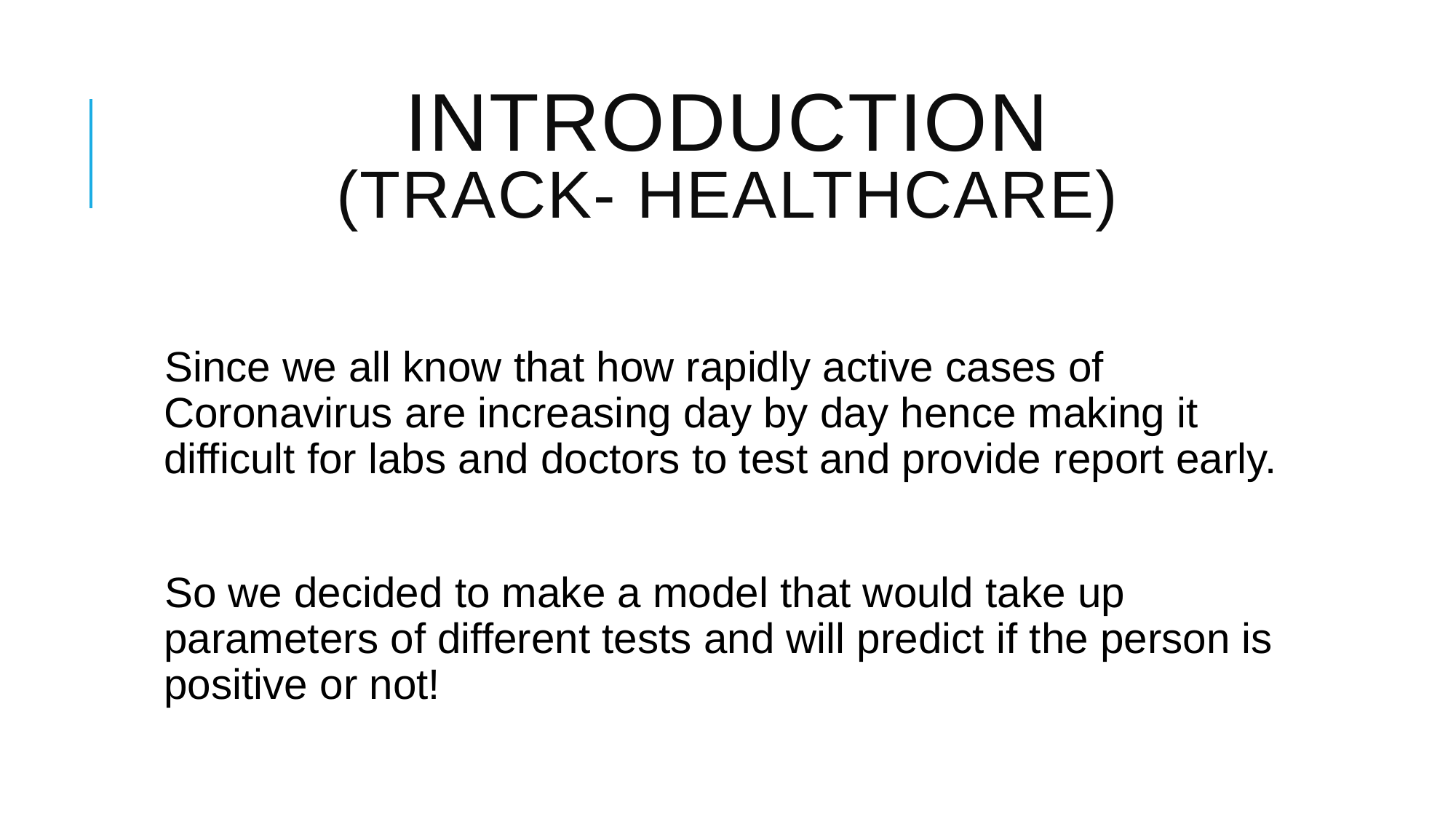

# Introduction (Track- Healthcare)

Since we all know that how rapidly active cases of Coronavirus are increasing day by day hence making it difficult for labs and doctors to test and provide report early.

So we decided to make a model that would take up parameters of different tests and will predict if the person is positive or not!